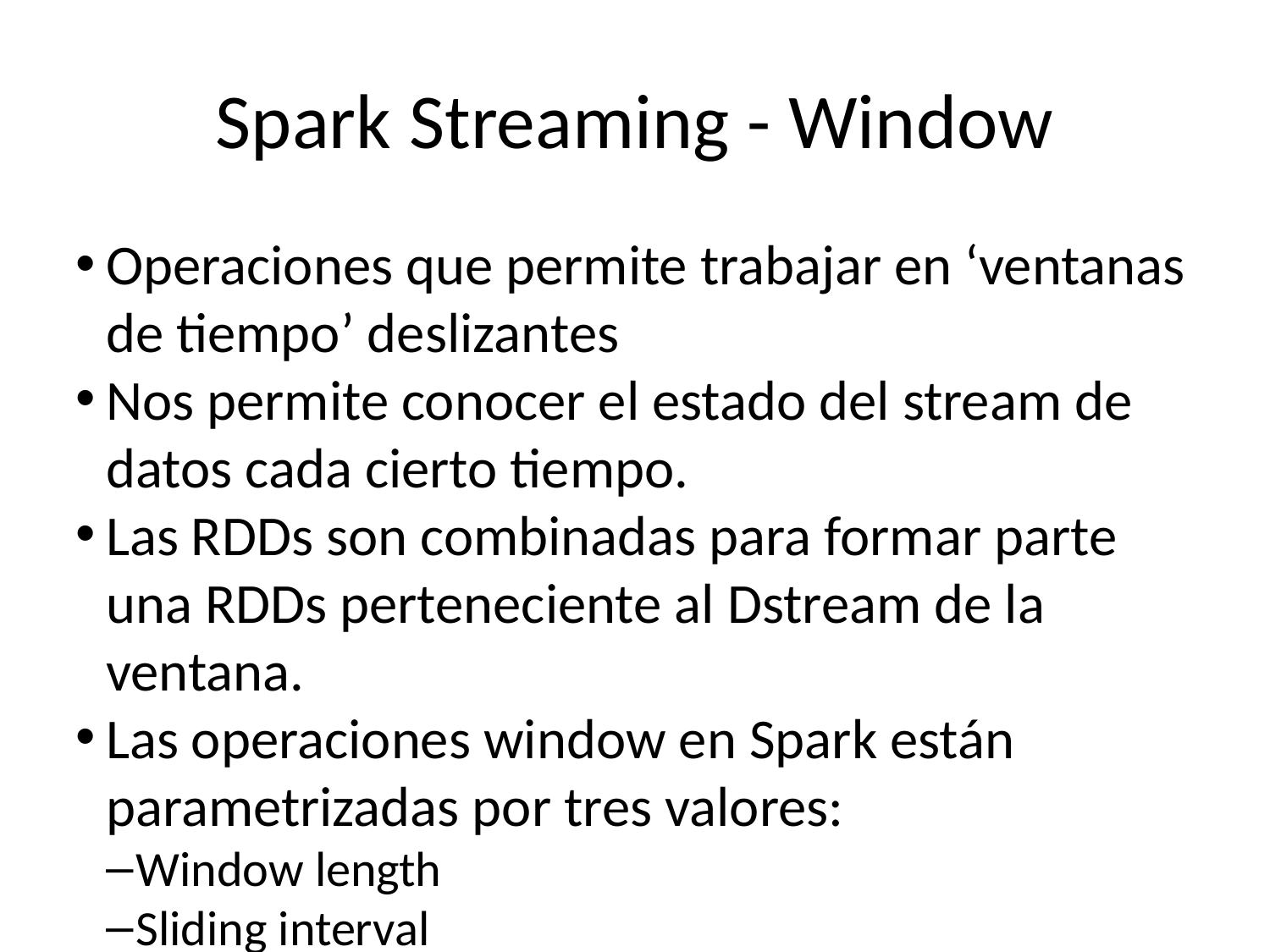

Spark Streaming - Window
Operaciones que permite trabajar en ‘ventanas de tiempo’ deslizantes
Nos permite conocer el estado del stream de datos cada cierto tiempo.
Las RDDs son combinadas para formar parte una RDDs perteneciente al Dstream de la ventana.
Las operaciones window en Spark están parametrizadas por tres valores:
Window length
Sliding interval
Batch interval